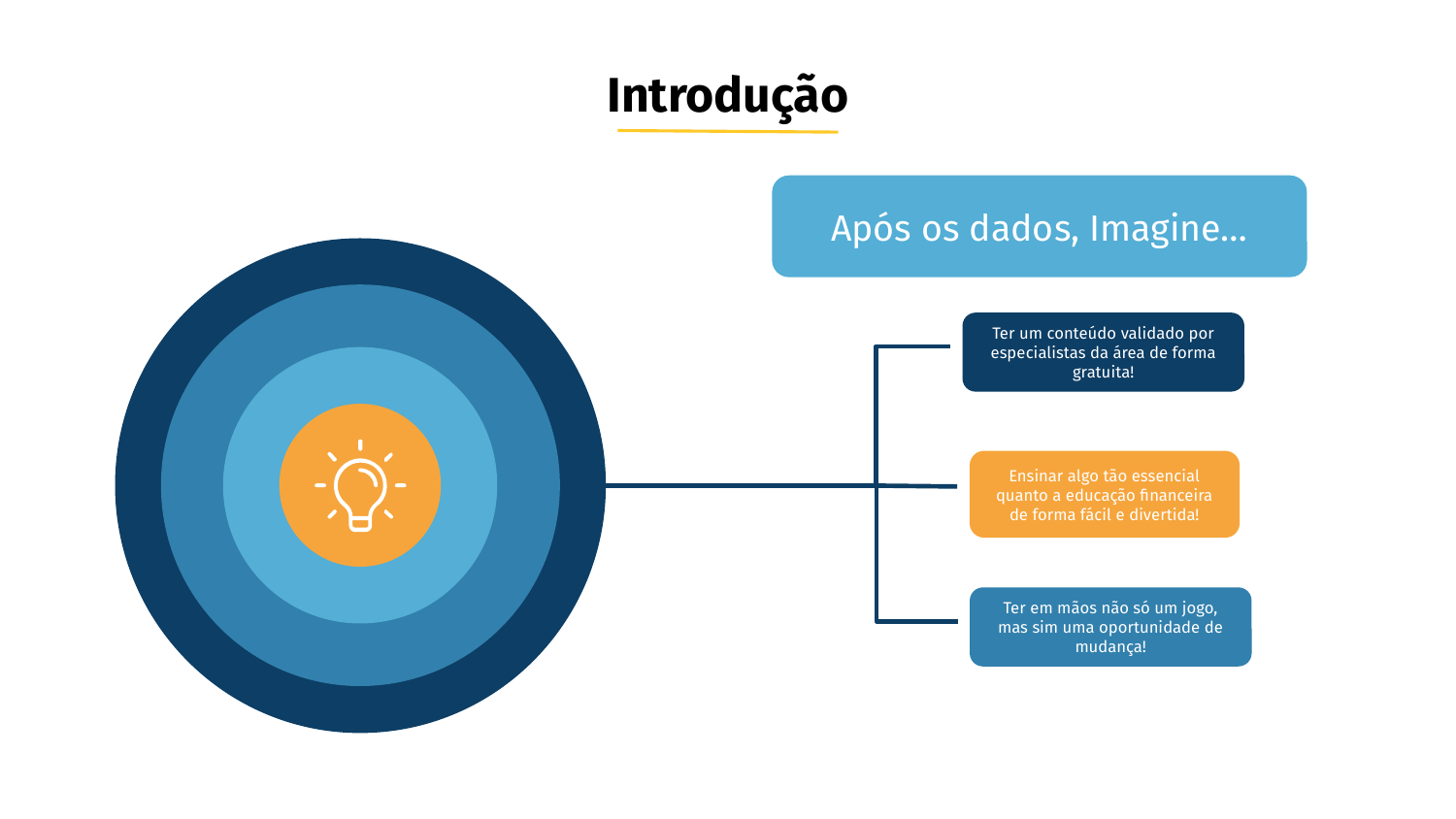

# Introdução

Após os dados, Imagine…

Ter um conteúdo validado por especialistas da área de forma gratuita!

Ensinar algo tão essencial quanto a educação financeira de forma fácil e divertida!
Ter em mãos não só um jogo, mas sim uma oportunidade de mudança!